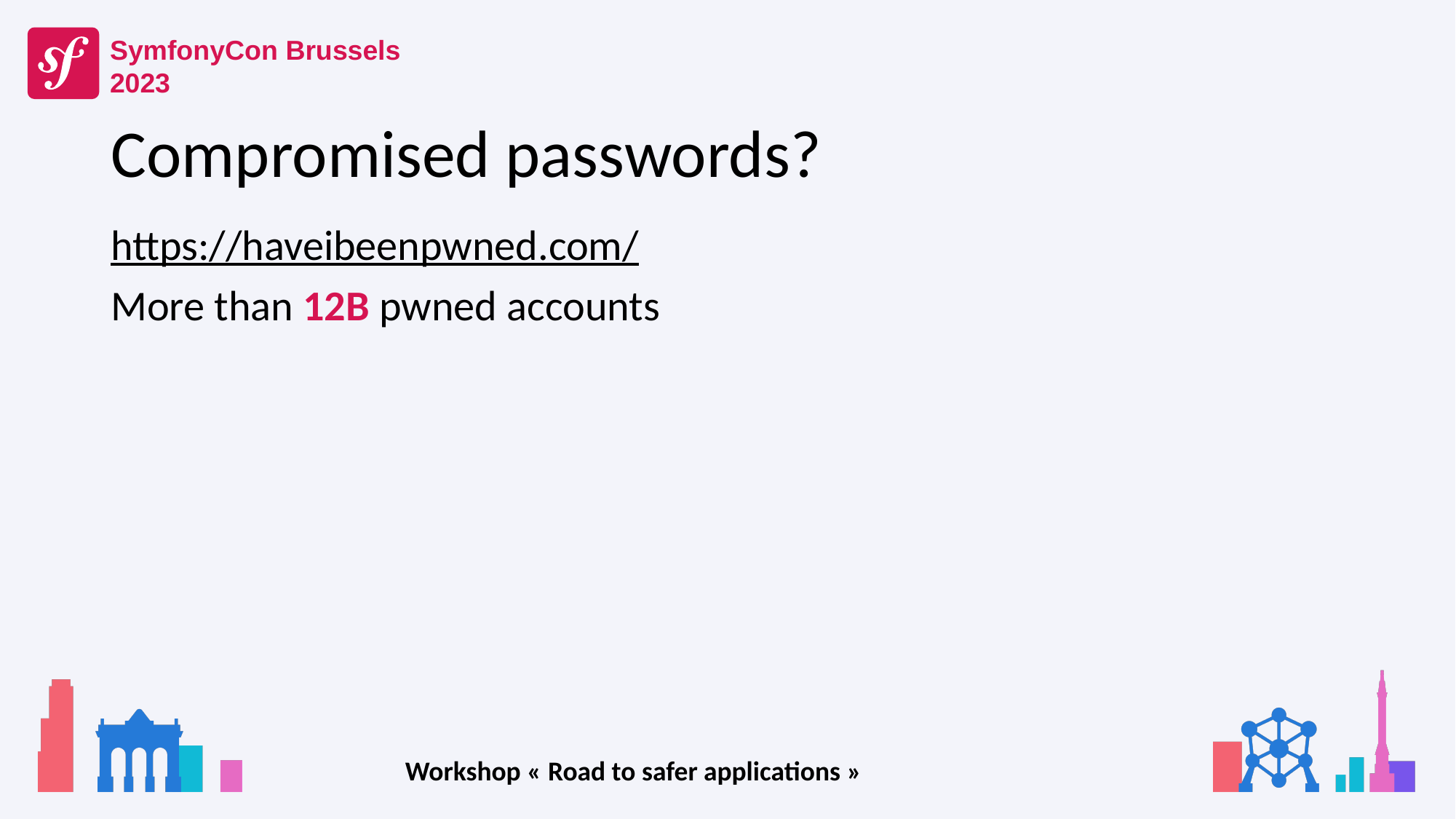

# Compromised passwords?
https://haveibeenpwned.com/
More than 12B pwned accounts